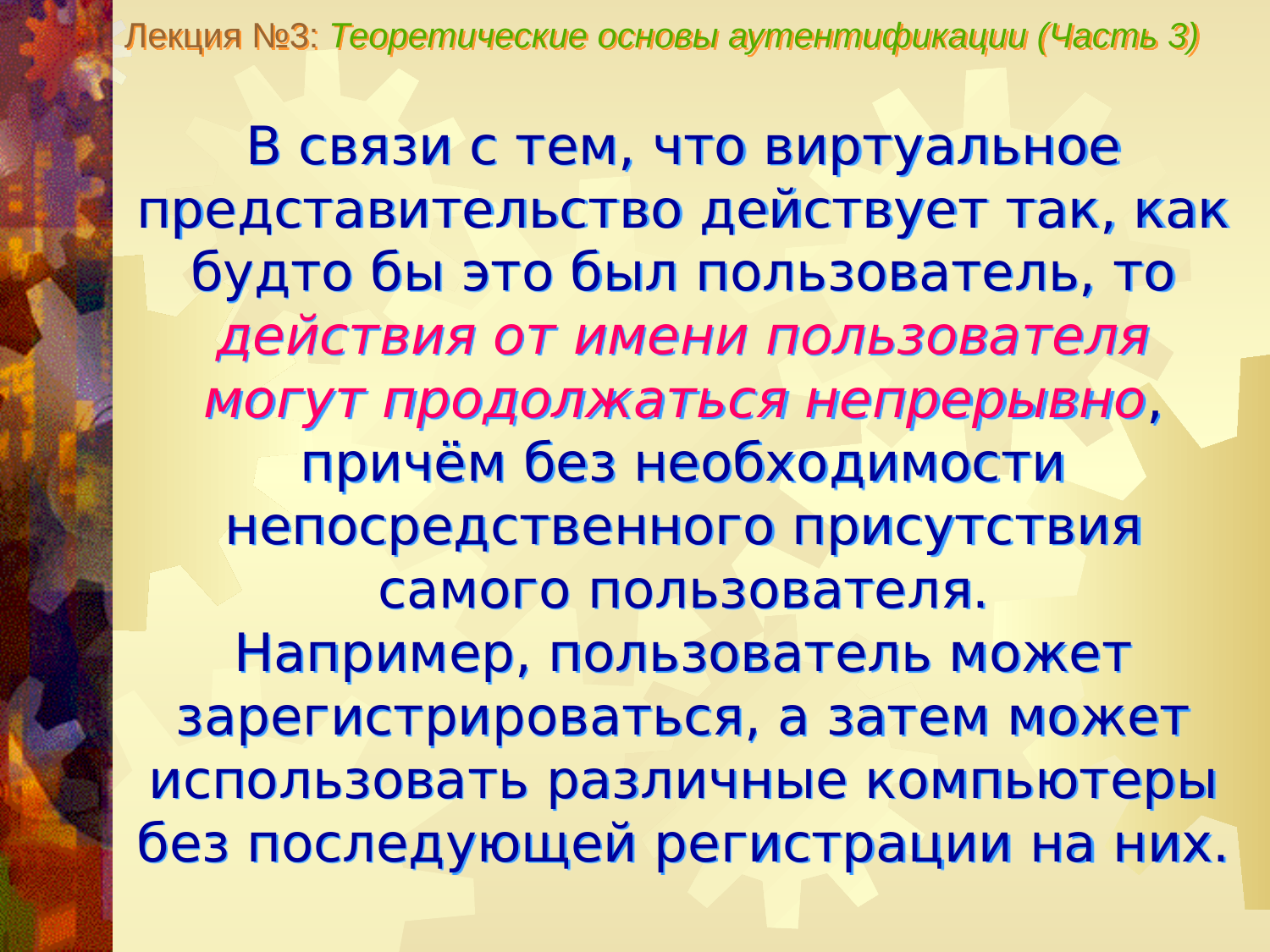

Лекция №3: Теоретические основы аутентификации (Часть 3)
В связи с тем, что виртуальное представительство действует так, как будто бы это был пользователь, то действия от имени пользователя могут продолжаться непрерывно, причём без необходимости непосредственного присутствия самого пользователя.
Например, пользователь может зарегистрироваться, а затем может использовать различные компьютеры без последующей регистрации на них.